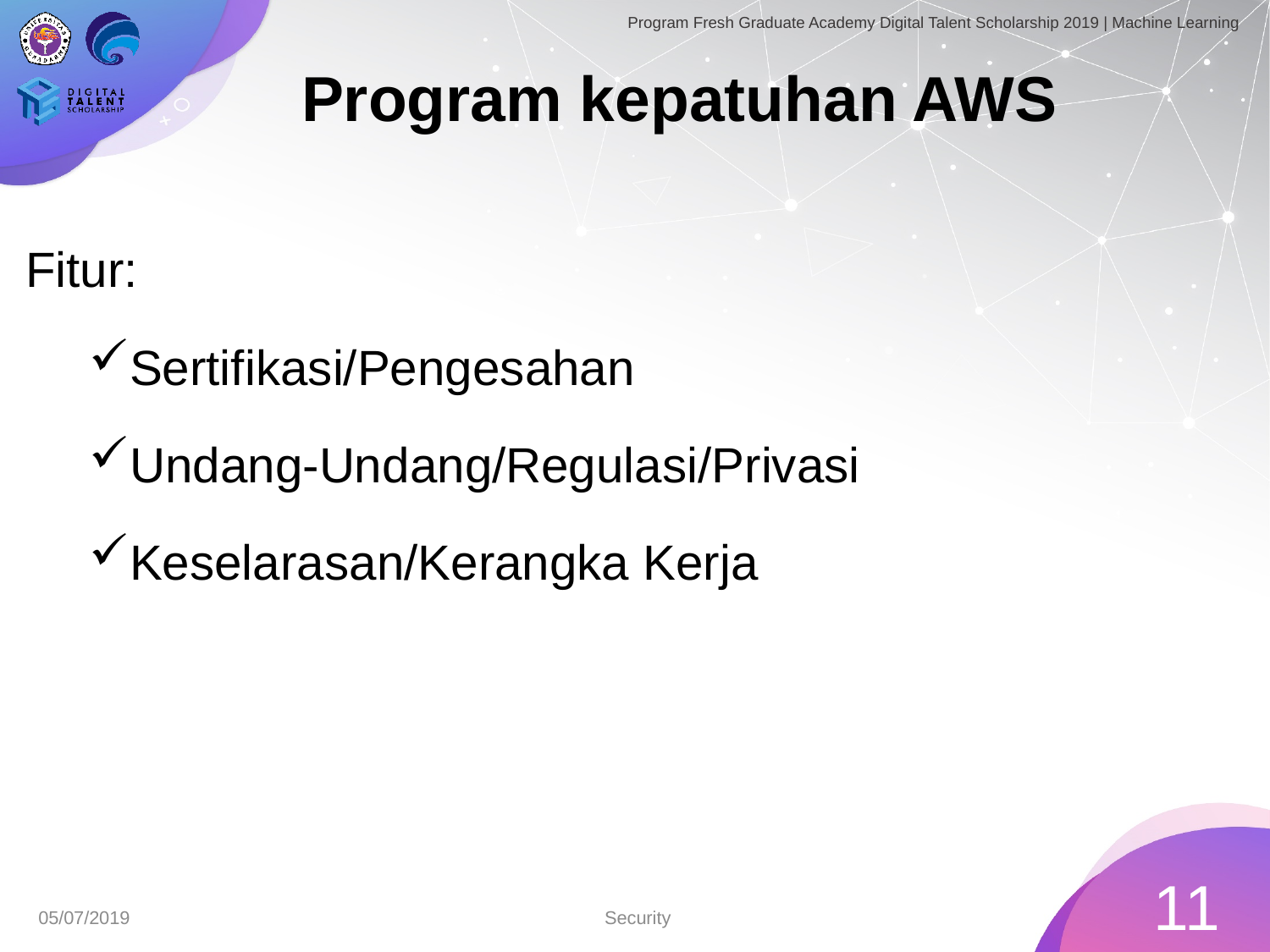

Fitur:
Sertifikasi/Pengesahan
Undang-Undang/Regulasi/Privasi
Keselarasan/Kerangka Kerja
# Program kepatuhan AWS
11
Security
05/07/2019